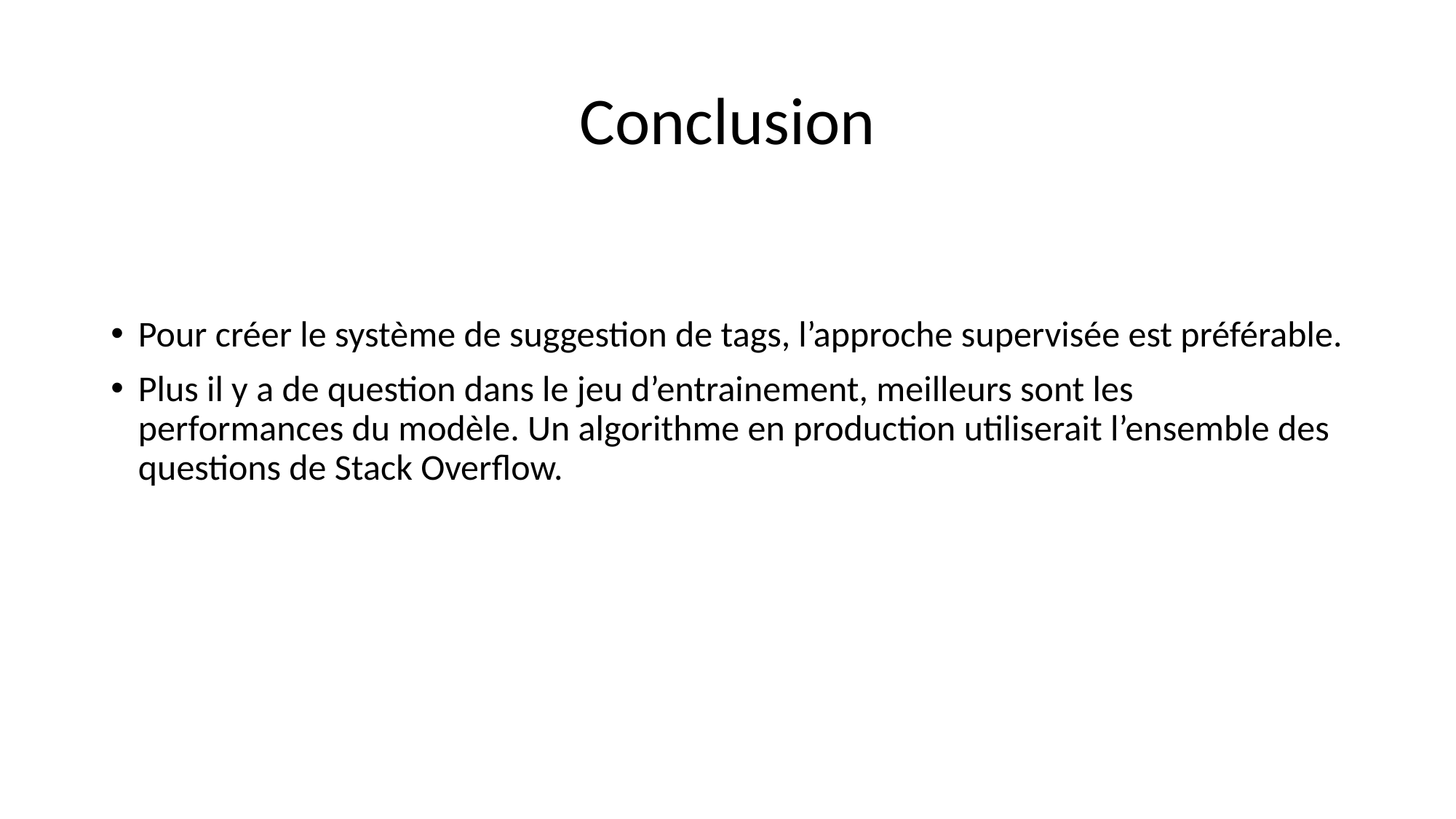

# Conclusion
Pour créer le système de suggestion de tags, l’approche supervisée est préférable.
Plus il y a de question dans le jeu d’entrainement, meilleurs sont les performances du modèle. Un algorithme en production utiliserait l’ensemble des questions de Stack Overflow.